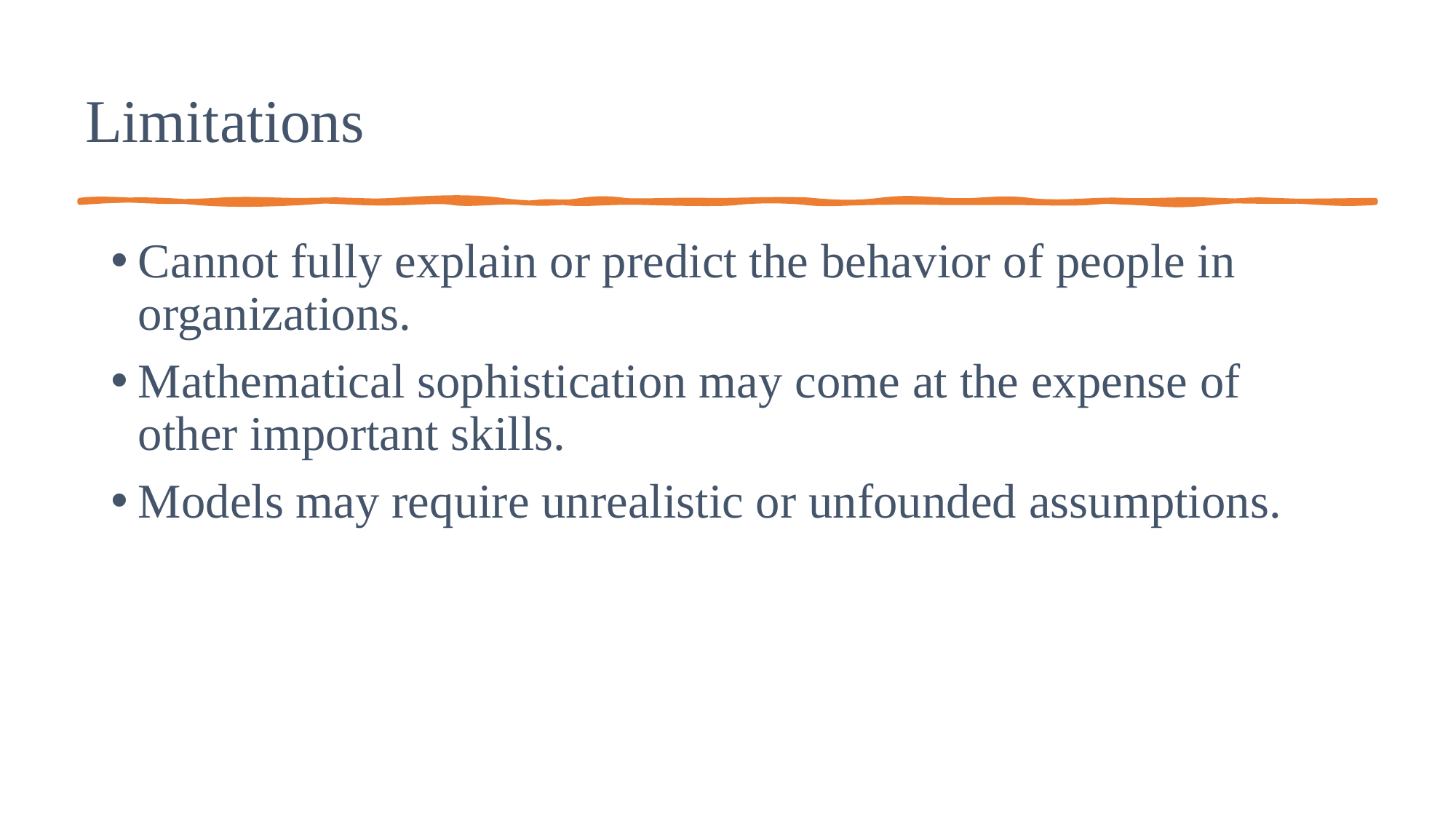

# Limitations

Cannot fully explain or predict the behavior of people in organizations.
Mathematical sophistication may come at the expense of other important skills.
Models may require unrealistic or unfounded assumptions.